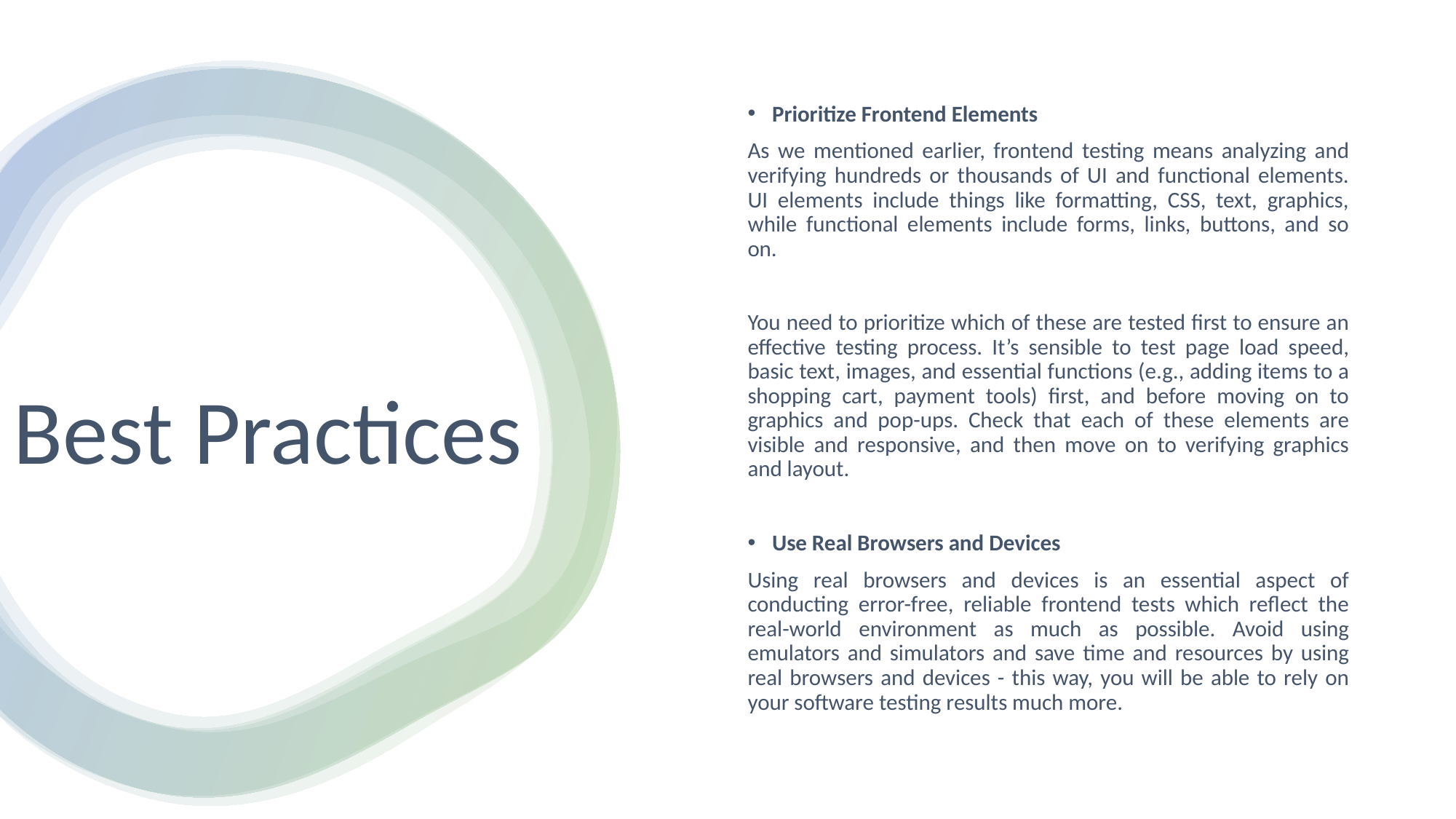

Prioritize Frontend Elements
As we mentioned earlier, frontend testing means analyzing and verifying hundreds or thousands of UI and functional elements. UI elements include things like formatting, CSS, text, graphics, while functional elements include forms, links, buttons, and so on.

You need to prioritize which of these are tested first to ensure an effective testing process. It’s sensible to test page load speed, basic text, images, and essential functions (e.g., adding items to a shopping cart, payment tools) first, and before moving on to graphics and pop-ups. Check that each of these elements are visible and responsive, and then move on to verifying graphics and layout.

Use Real Browsers and Devices
Using real browsers and devices is an essential aspect of conducting error-free, reliable frontend tests which reflect the real-world environment as much as possible. Avoid using emulators and simulators and save time and resources by using real browsers and devices - this way, you will be able to rely on your software testing results much more.
# Best Practices